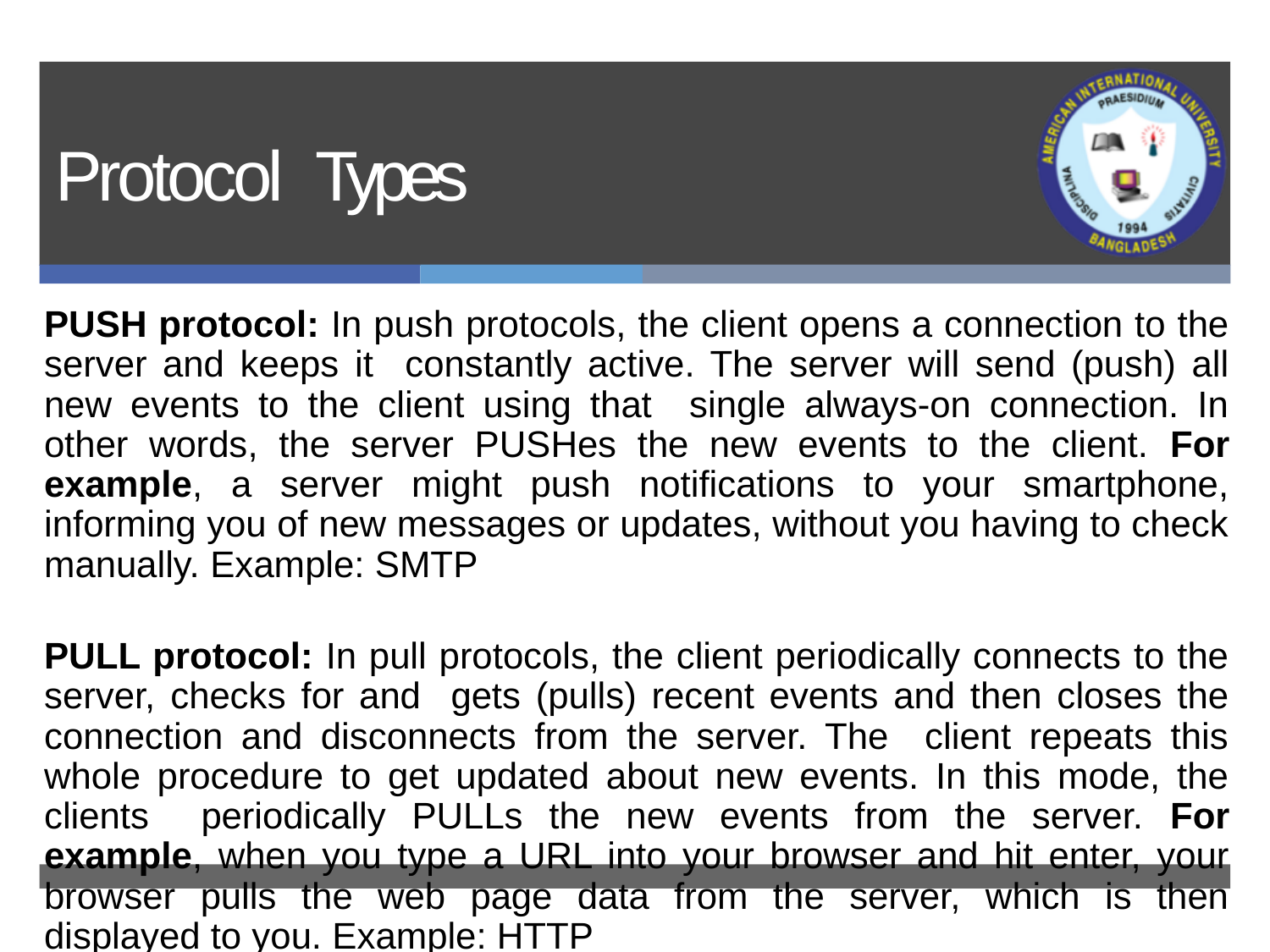

# Protocol  Types
PUSH protocol: In push protocols, the client opens a connection to the server and keeps it  constantly active. The server will send (push) all new events to the client using that  single always-on connection. In other words, the server PUSHes the new events to the client. For example, a server might push notifications to your smartphone, informing you of new messages or updates, without you having to check manually. Example: SMTP

PULL protocol: In pull protocols, the client periodically connects to the server, checks for and  gets (pulls) recent events and then closes the connection and disconnects from the server. The  client repeats this whole procedure to get updated about new events. In this mode, the clients  periodically PULLs the new events from the server. For example, when you type a URL into your browser and hit enter, your browser pulls the web page data from the server, which is then displayed to you. Example: HTTP